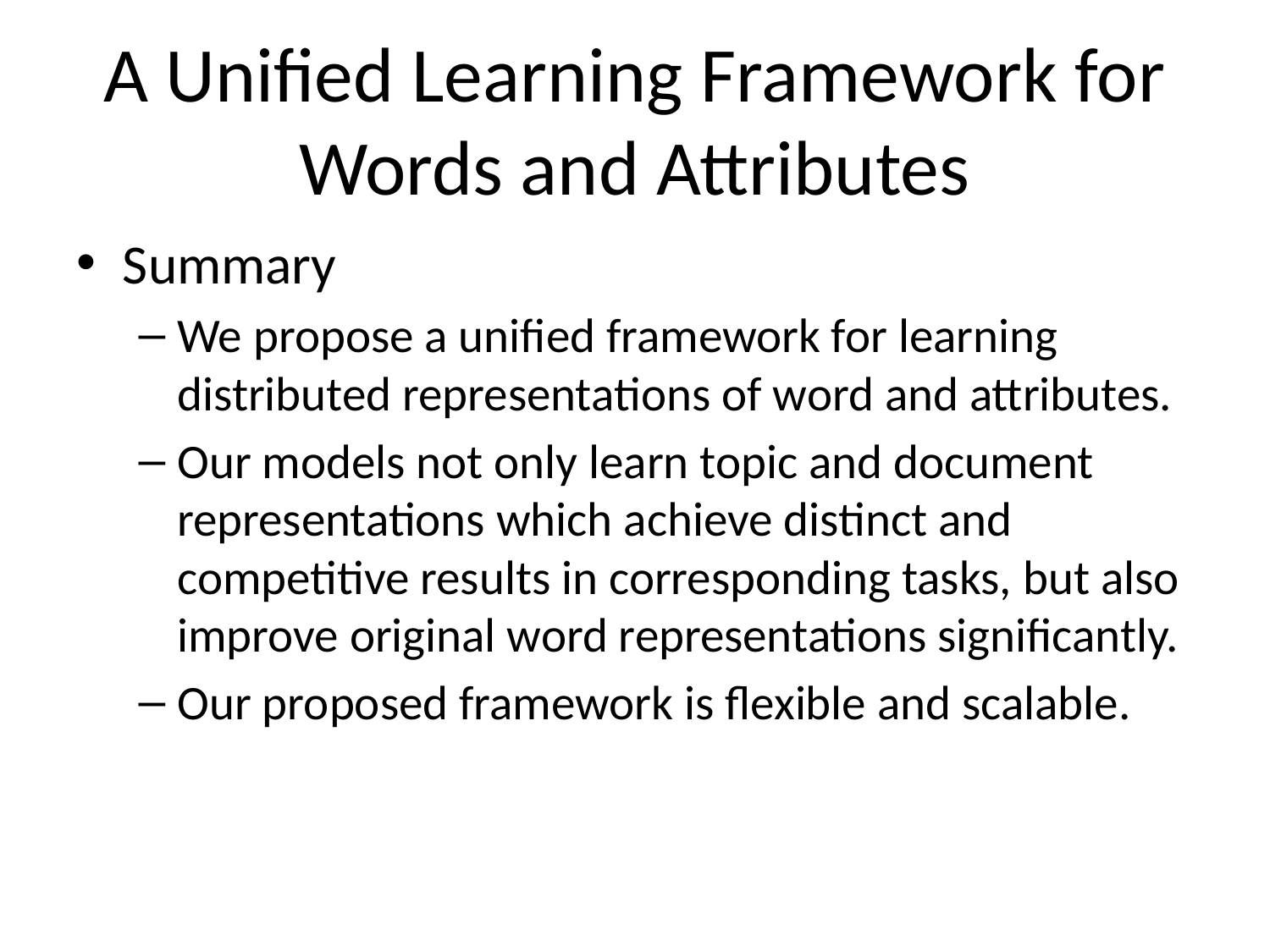

# A Unified Learning Framework for Words and Attributes
Summary
We propose a unified framework for learning distributed representations of word and attributes.
Our models not only learn topic and document representations which achieve distinct and competitive results in corresponding tasks, but also improve original word representations significantly.
Our proposed framework is flexible and scalable.